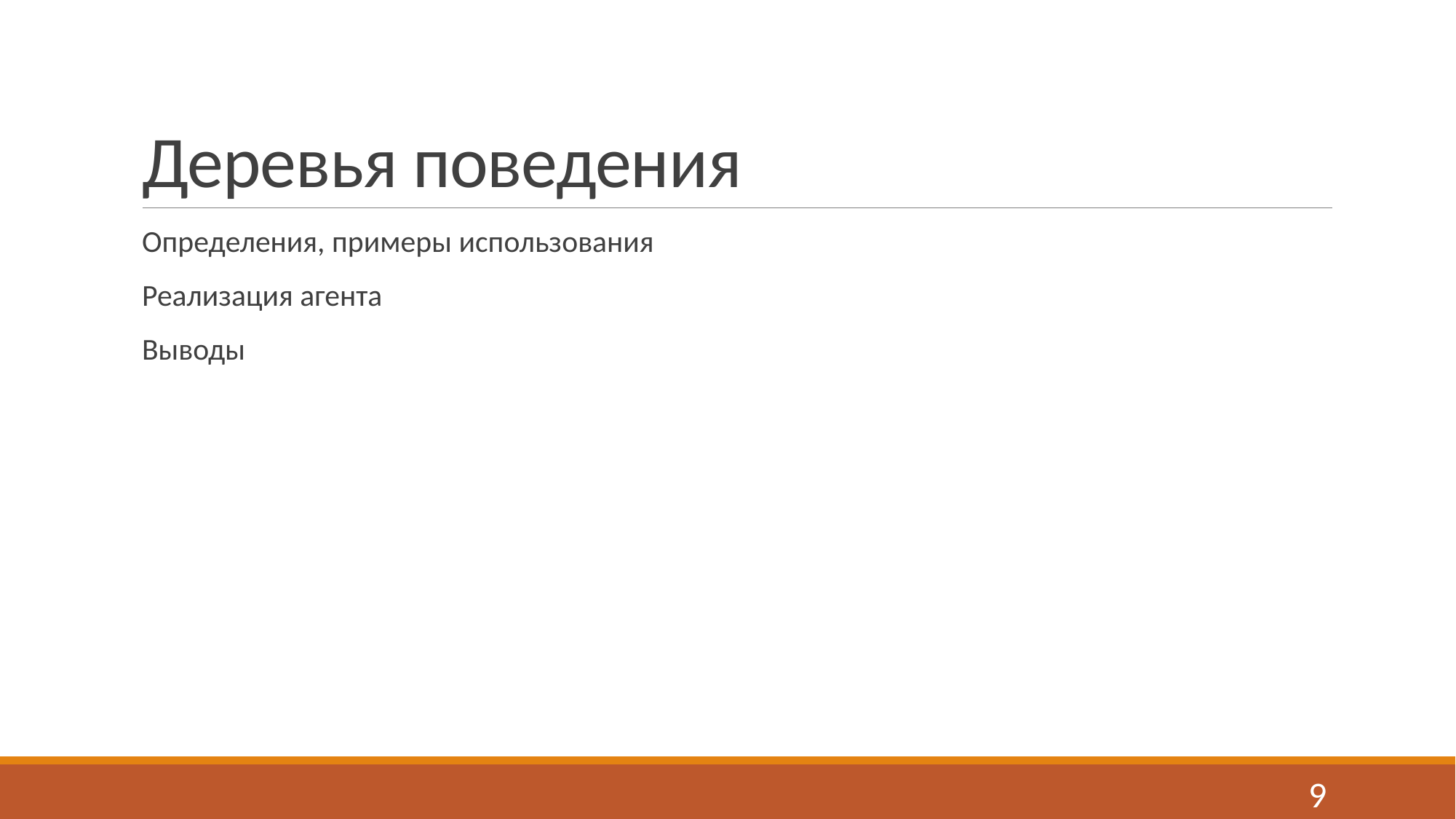

# Деревья поведения
Определения, примеры использования
Реализация агента
Выводы
9